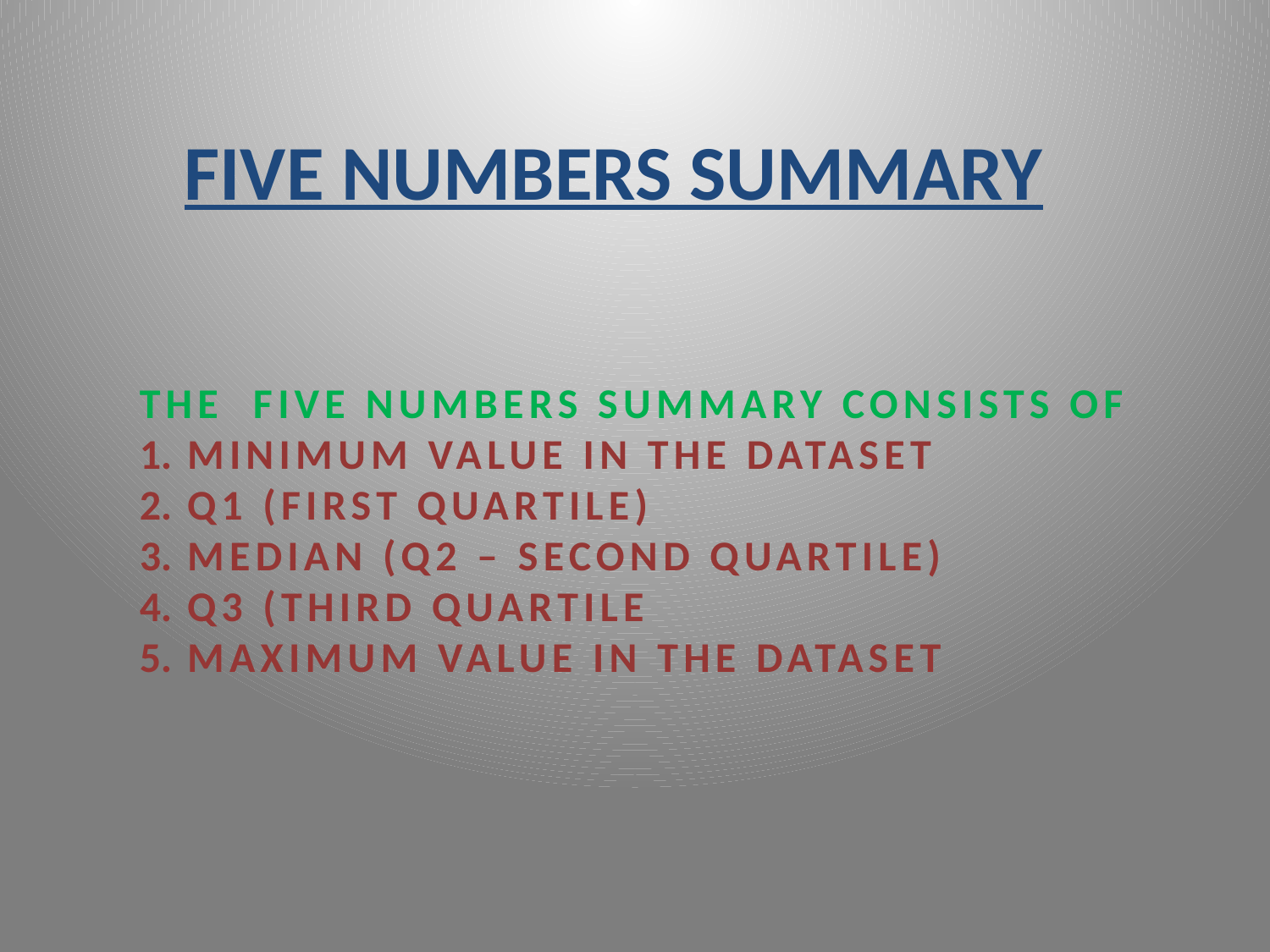

FIVE NUMBERS SUMMARY
THE  FIVE NUMBERS SUMMARY CONSISTS OF
MINIMUM VALUE IN THE DATASET
Q1 (FIRST QUARTILE)
MEDIAN (Q2 – SECOND QUARTILE)
Q3 (THIRD QUARTILE
MAXIMUM VALUE IN THE DATASET